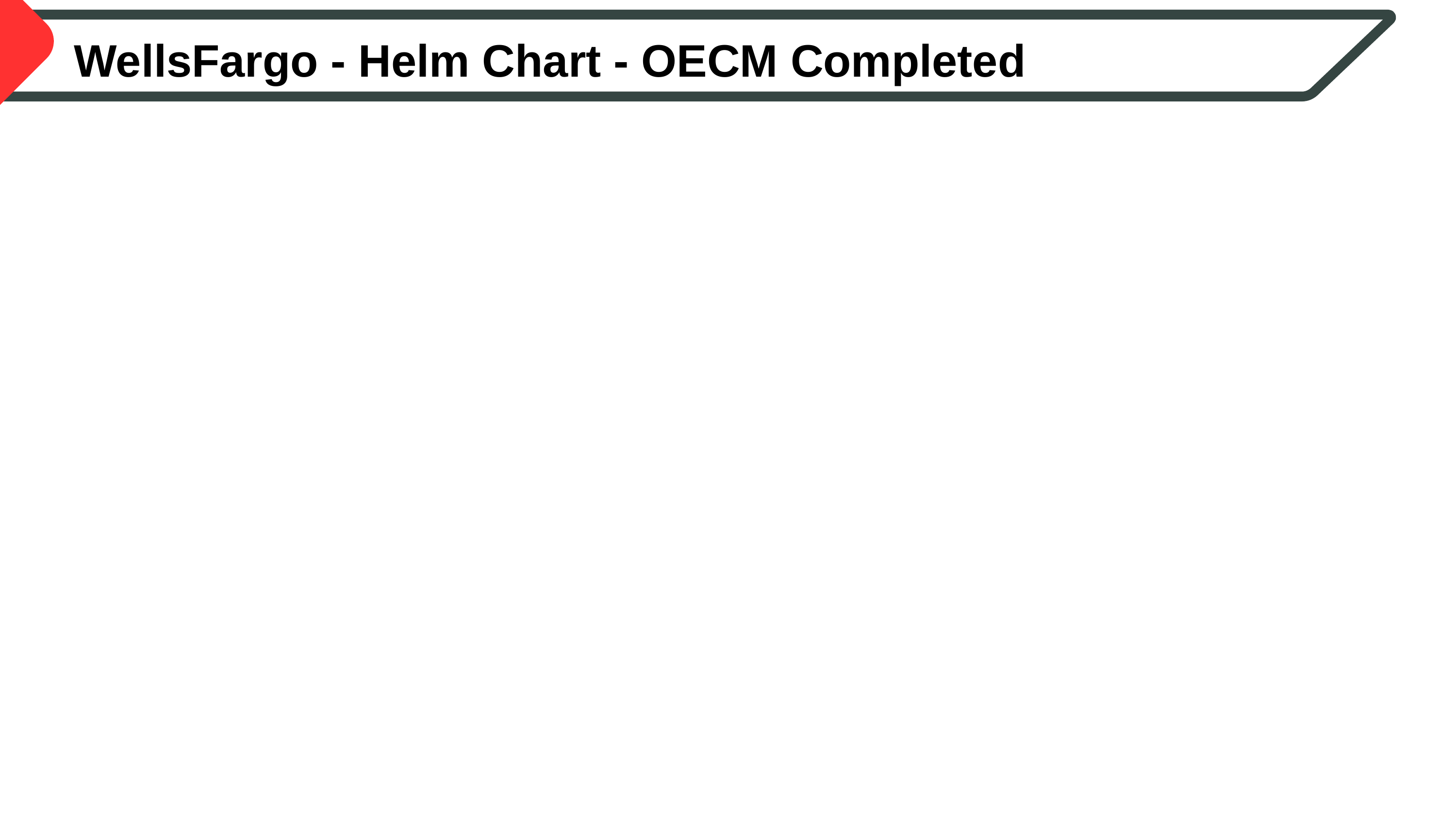

WellsFargo - Helm Chart - OECM Completed